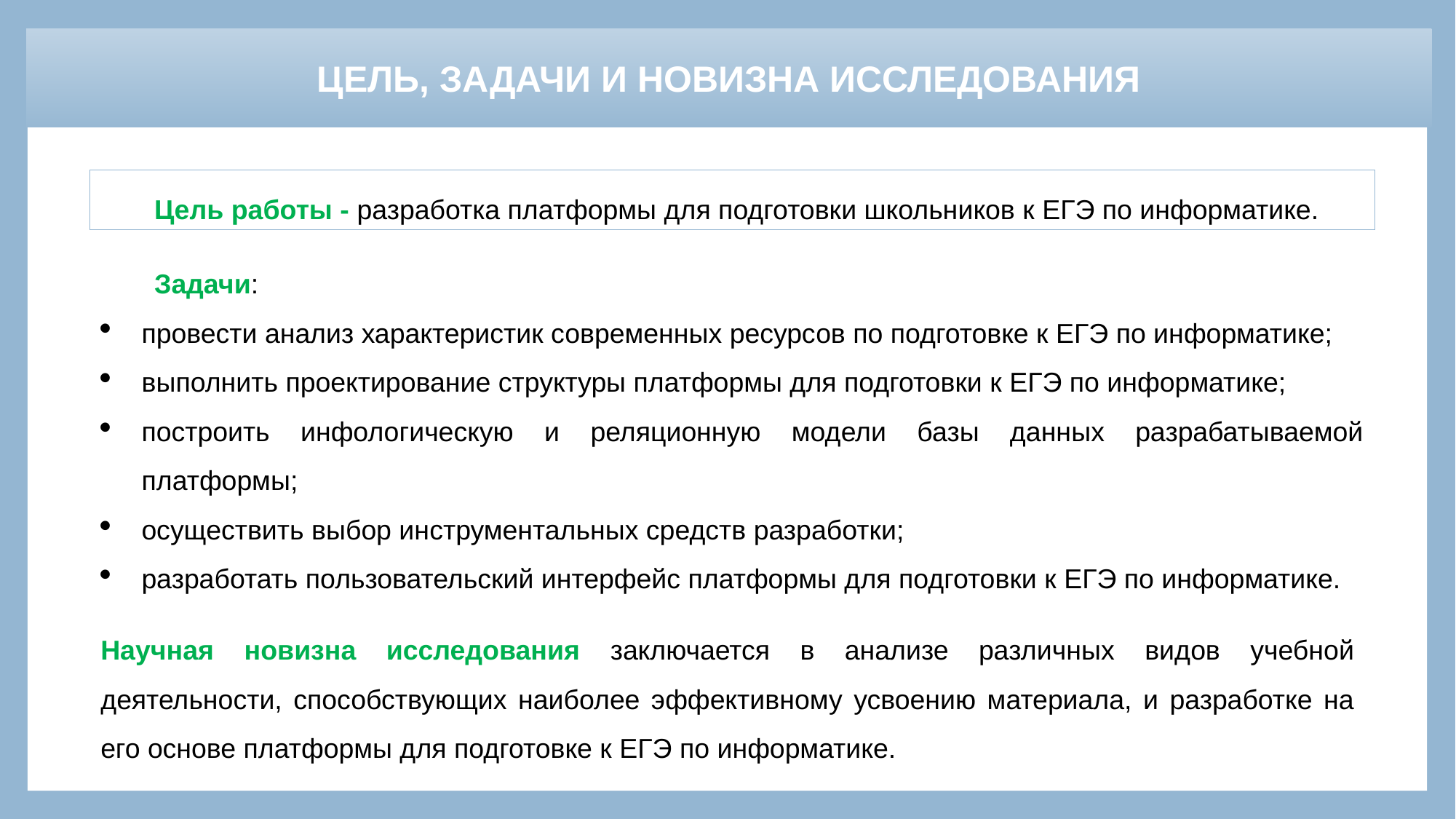

ЦЕЛЬ, ЗАДАЧИ И НОВИЗНА исследования

Цель работы - разработка платформы для подготовки школьников к ЕГЭ по информатике.
Задачи:
провести анализ характеристик современных ресурсов по подготовке к ЕГЭ по информатике;
выполнить проектирование структуры платформы для подготовки к ЕГЭ по информатике;
построить инфологическую и реляционную модели базы данных разрабатываемой платформы;
осуществить выбор инструментальных средств разработки;
разработать пользовательский интерфейс платформы для подготовки к ЕГЭ по информатике.
Научная новизна исследования заключается в анализе различных видов учебной деятельности, способствующих наиболее эффективному усвоению материала, и разработке на его основе платформы для подготовке к ЕГЭ по информатике.